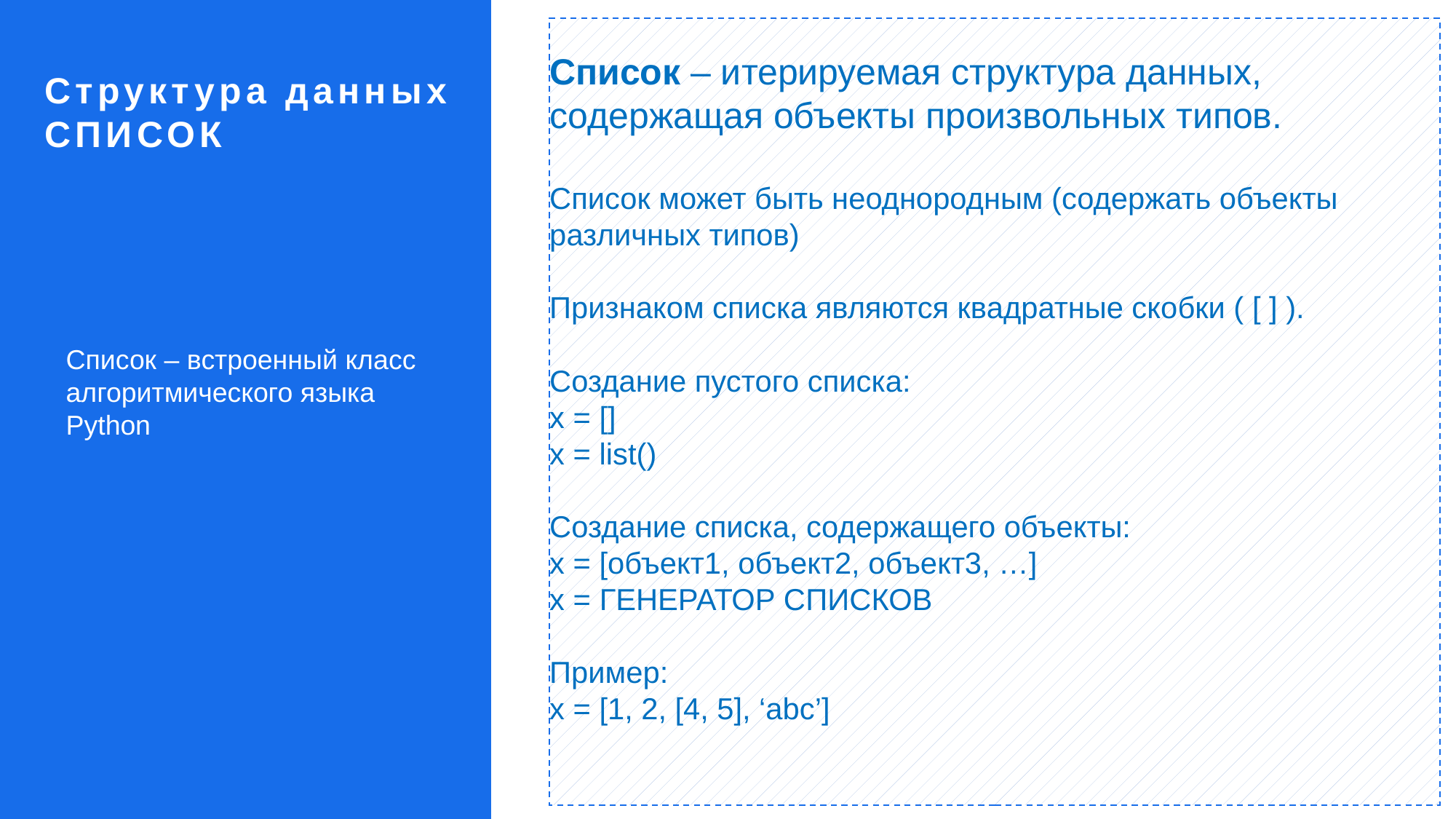

Список – итерируемая структура данных, содержащая объекты произвольных типов.

Список может быть неоднородным (содержать объекты различных типов)

Признаком списка являются квадратные скобки ( [ ] ).

Создание пустого списка:
x = []
x = list()

Создание списка, содержащего объекты:
x = [объект1, объект2, объект3, …]
x = ГЕНЕРАТОР СПИСКОВ

Пример:
x = [1, 2, [4, 5], ‘abc’]
Структура данных СПИСОК
Список – встроенный класс алгоритмического языка Python